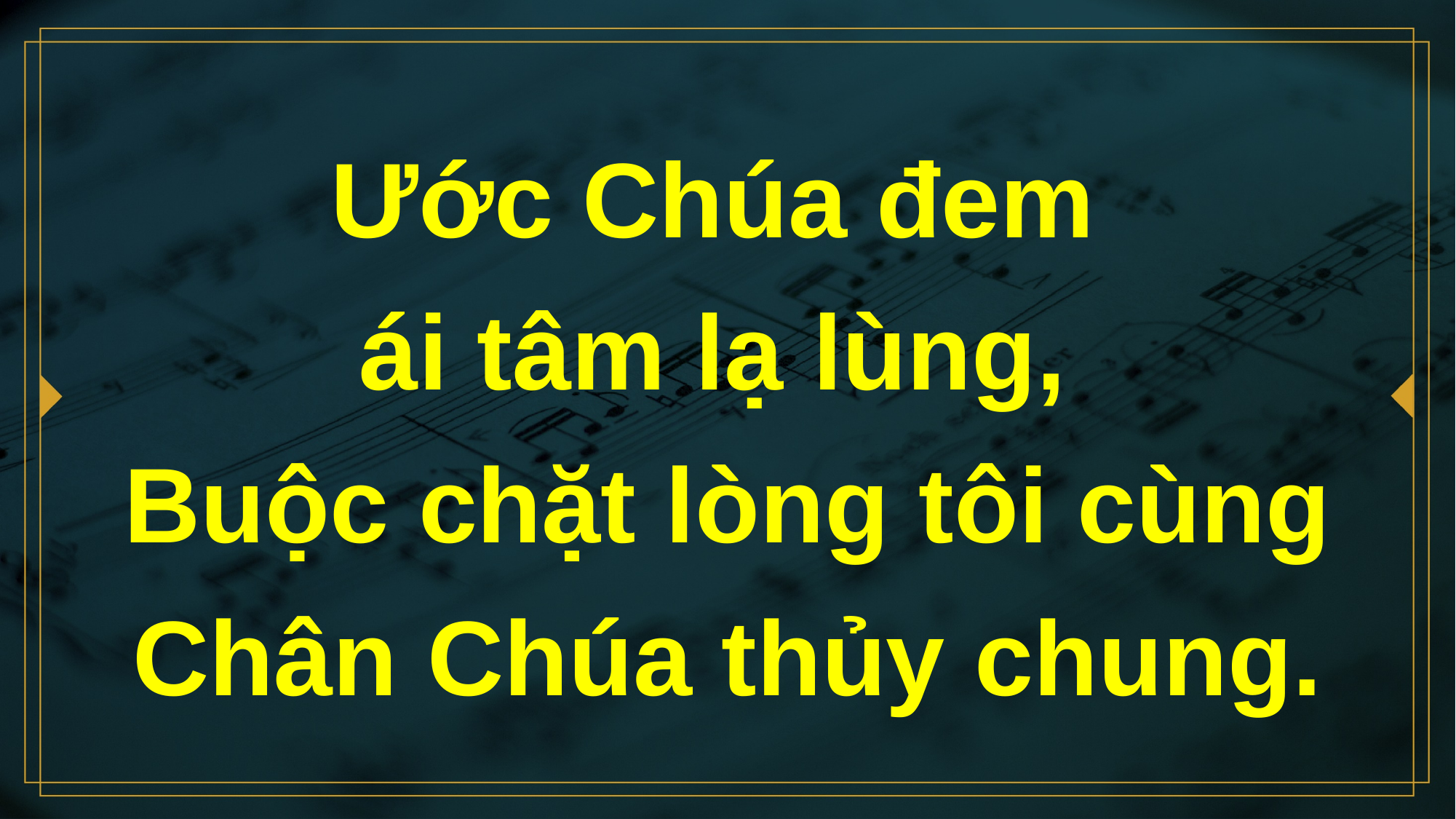

# Ước Chúa đem ái tâm lạ lùng, Buộc chặt lòng tôi cùng Chân Chúa thủy chung.